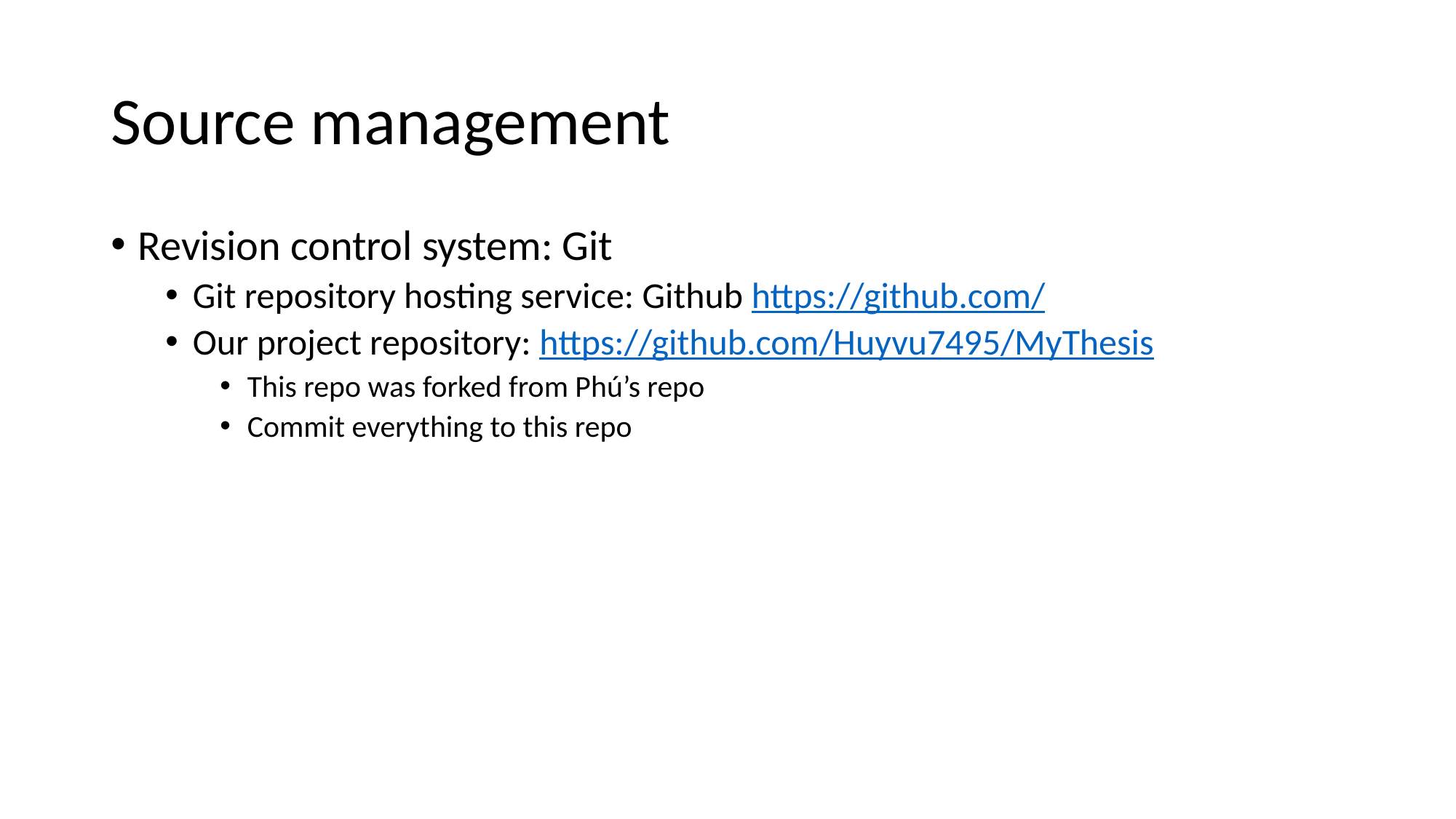

# Source management
Revision control system: Git
Git repository hosting service: Github https://github.com/
Our project repository: https://github.com/Huyvu7495/MyThesis
This repo was forked from Phú’s repo
Commit everything to this repo